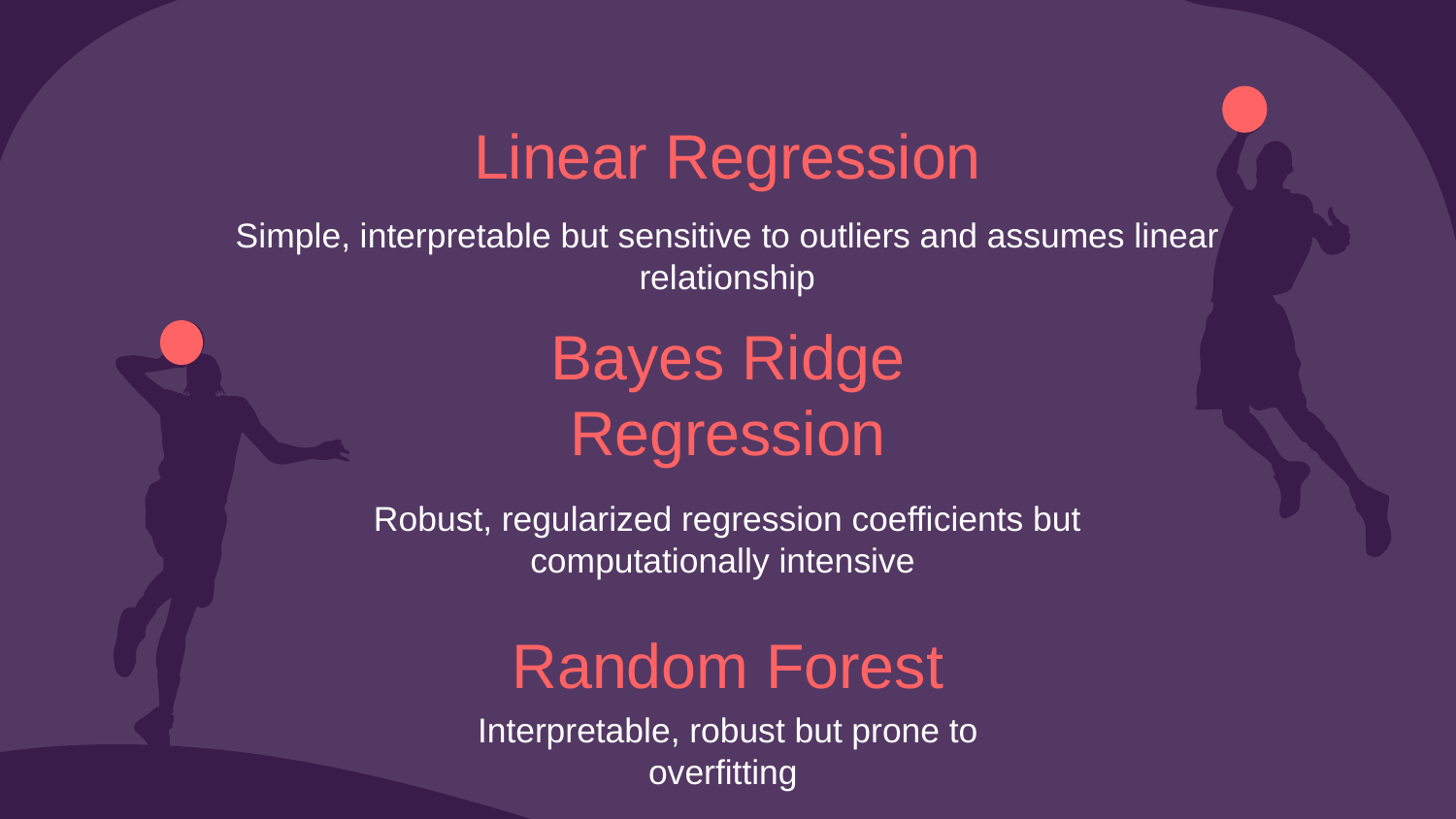

# Linear Regression

Simple, interpretable but sensitive to outliers and assumes linear relationship

Bayes Ridge Regression
Robust, regularized regression coefficients but computationally intensive
Random Forest
Interpretable, robust but prone to overfitting